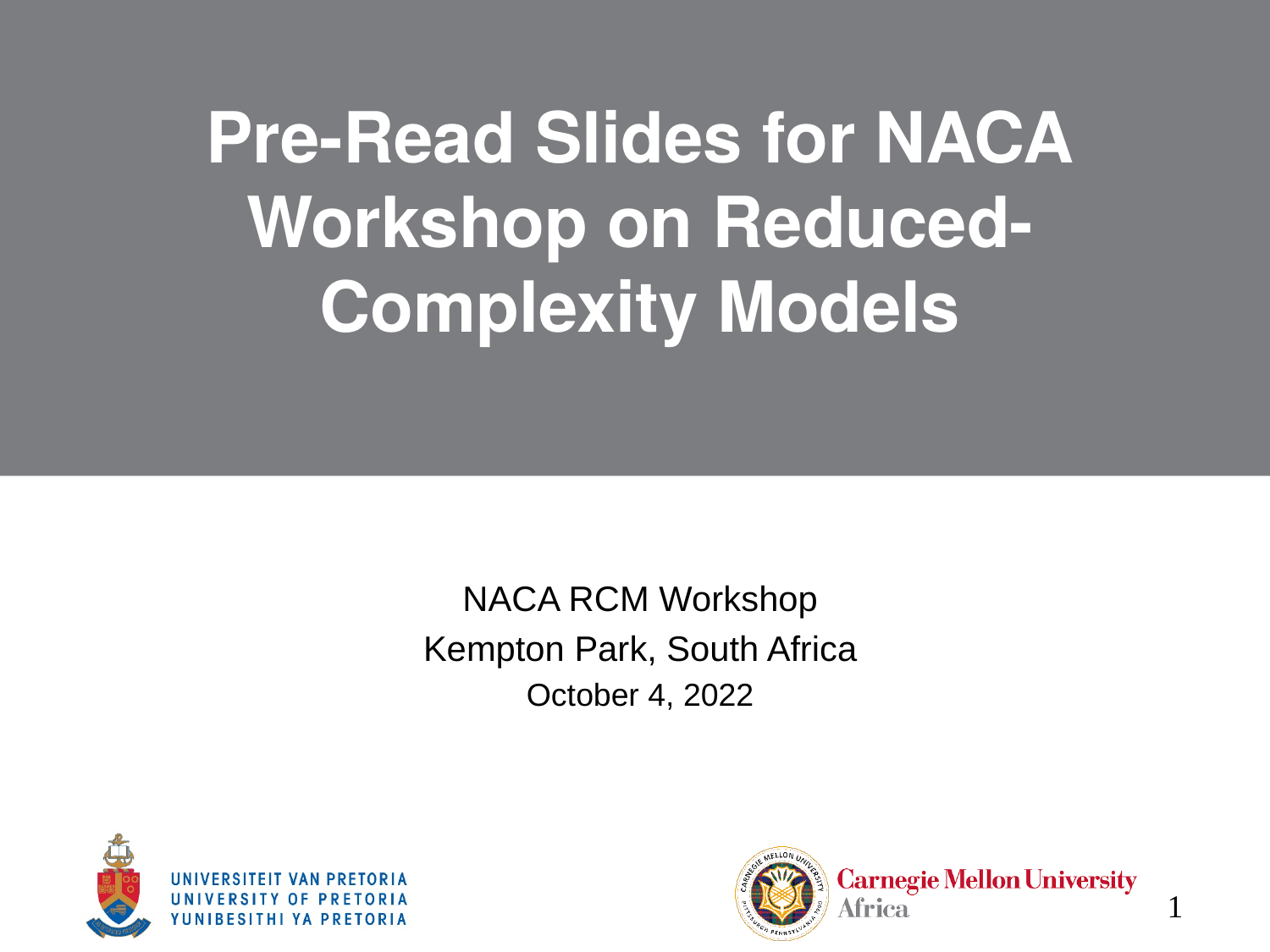

# Pre-Read Slides for NACA Workshop on Reduced-Complexity Models
NACA RCM Workshop
Kempton Park, South Africa
October 4, 2022